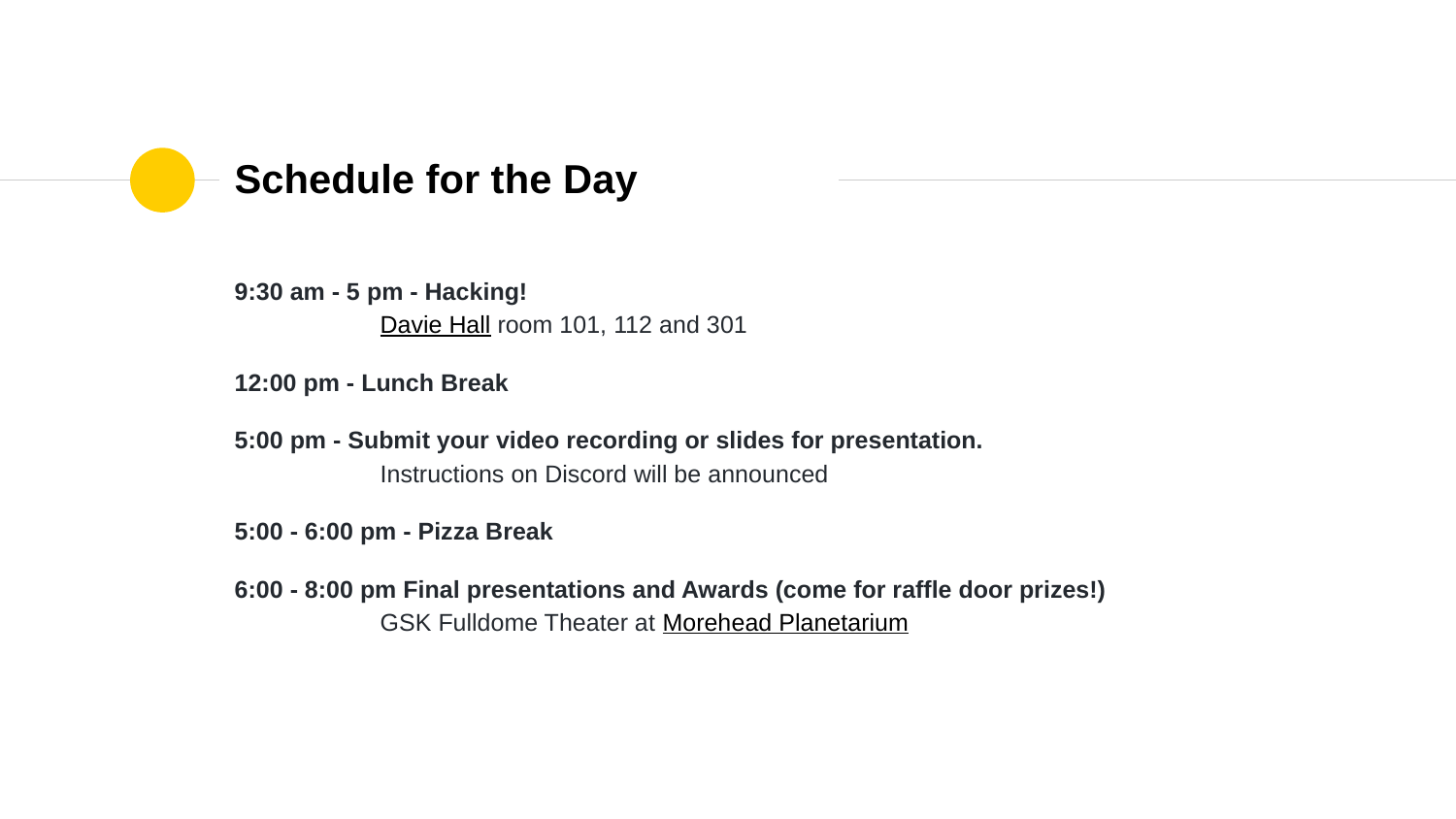

# Schedule for the Day
9:30 am - 5 pm - Hacking!
	Davie Hall room 101, 112 and 301
12:00 pm - Lunch Break
5:00 pm - Submit your video recording or slides for presentation.
	Instructions on Discord will be announced
5:00 - 6:00 pm - Pizza Break
6:00 - 8:00 pm Final presentations and Awards (come for raffle door prizes!)
	GSK Fulldome Theater at Morehead Planetarium